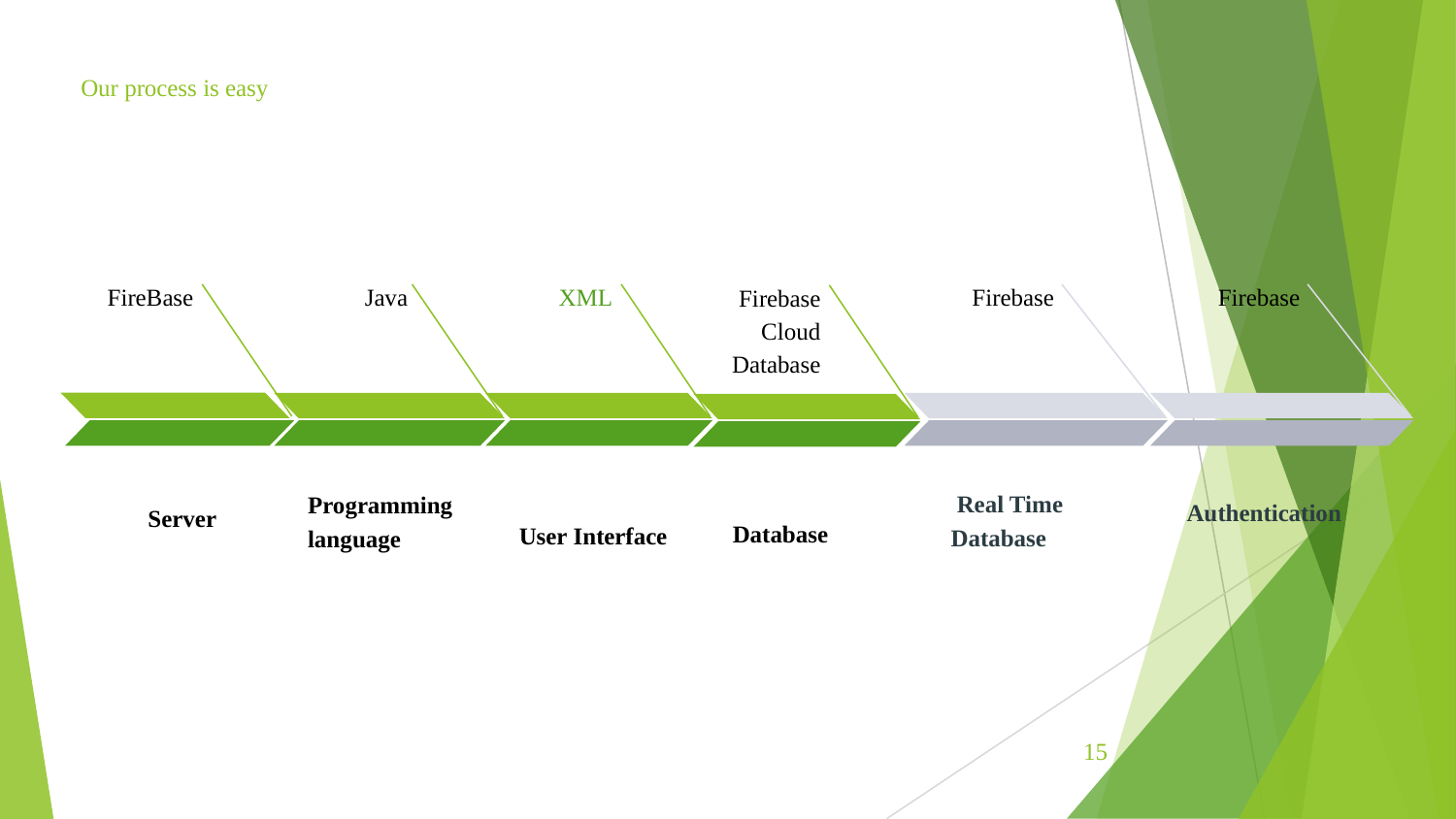

# Our process is easy
FireBase

Server
Java

Programming
language
XML

User Interface
Firebase

 Real Time Database
Firebase

Authentication
Firebase Cloud Database

Database
15